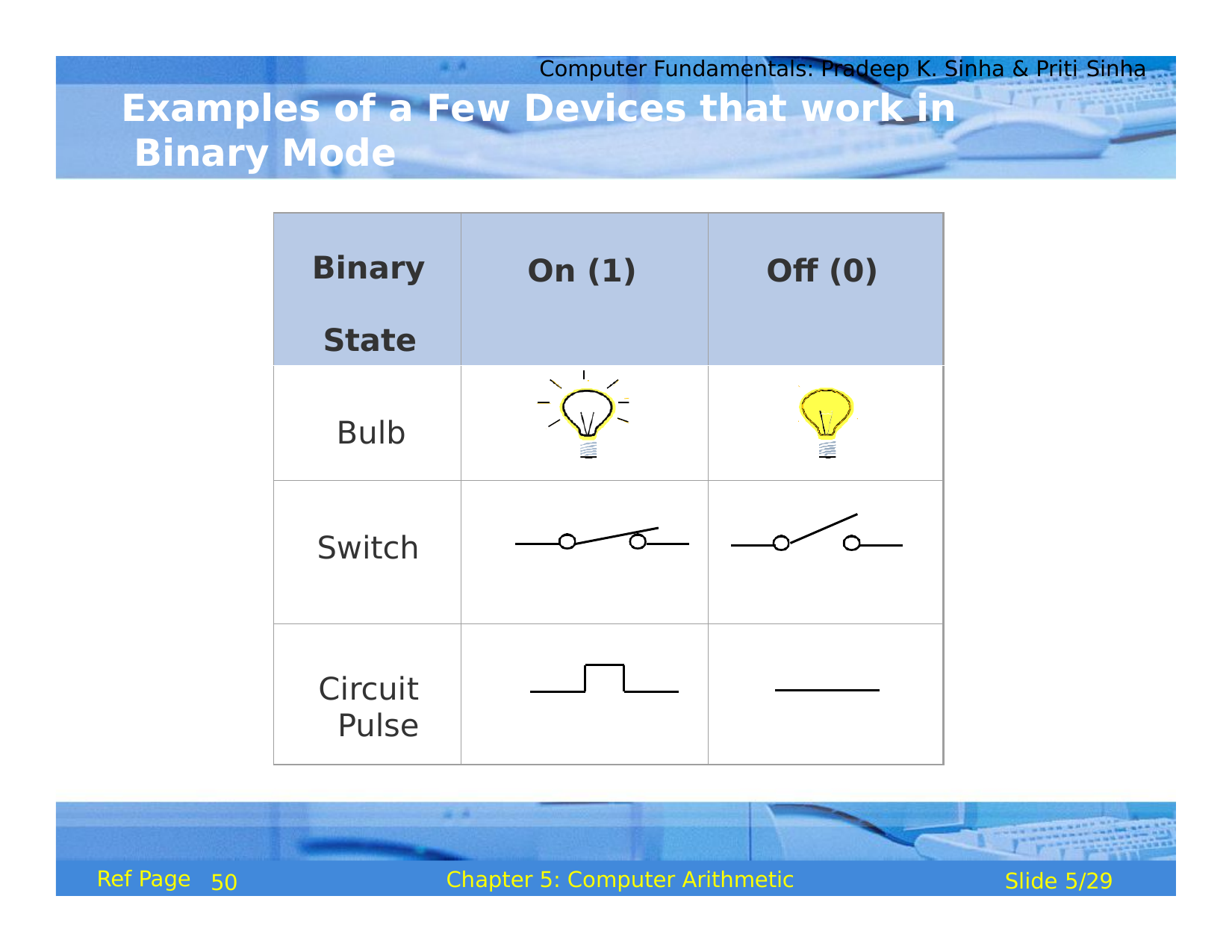

Computer Fundamentals: Pradeep K. Sinha & Priti Sinha
# Examples of a Few Devices that work in  Binary Mode
| Binary State | On (1) | Off (0) |
| --- | --- | --- |
| Bulb |  |  |
| Switch |  |  |
| Circuit Pulse |  |  |

Ref Page
Chapter 5: Computer Arithmetic
Slide 5/29
50